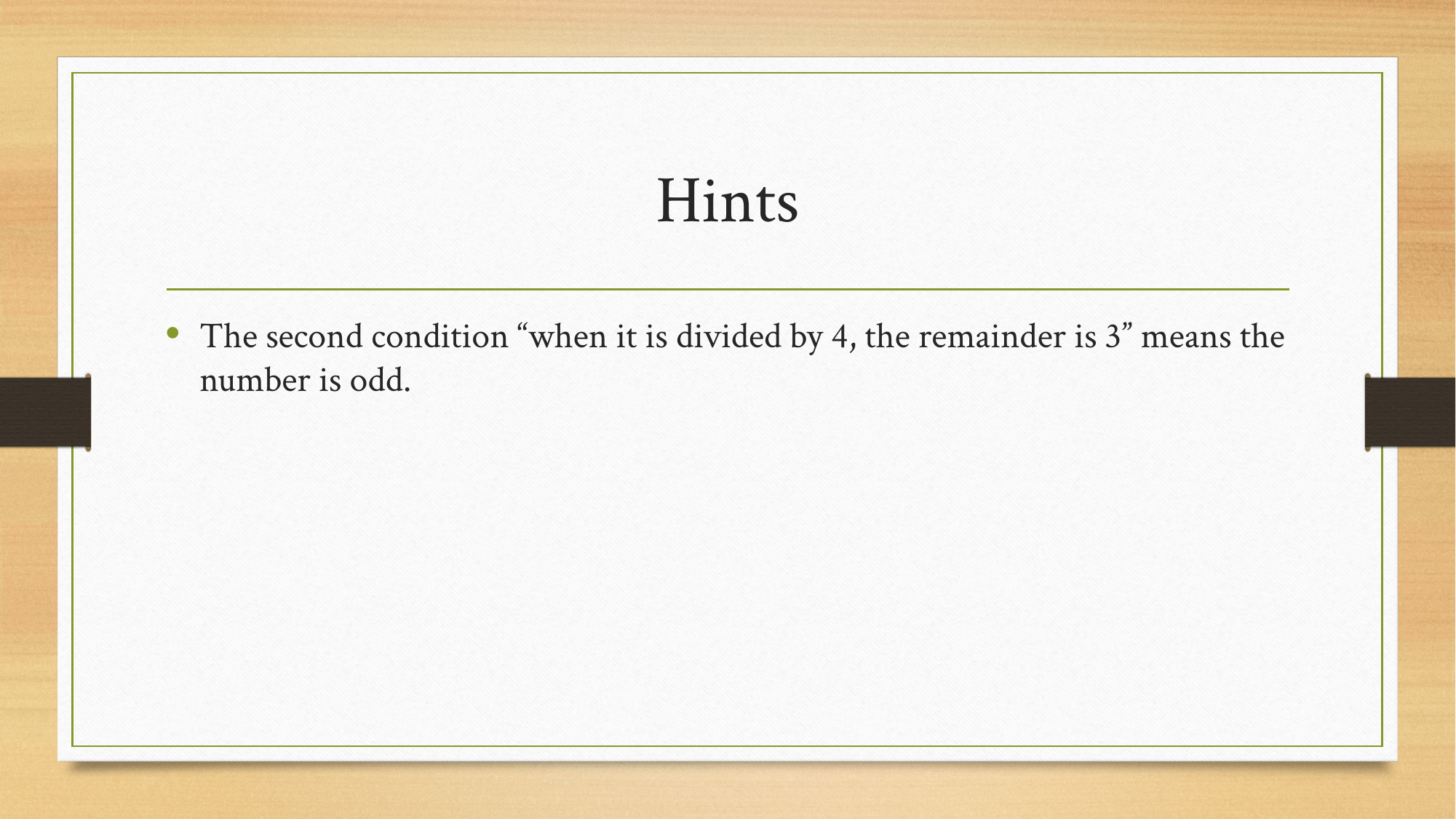

# Hints
The second condition “when it is divided by 4, the remainder is 3” means the number is odd.